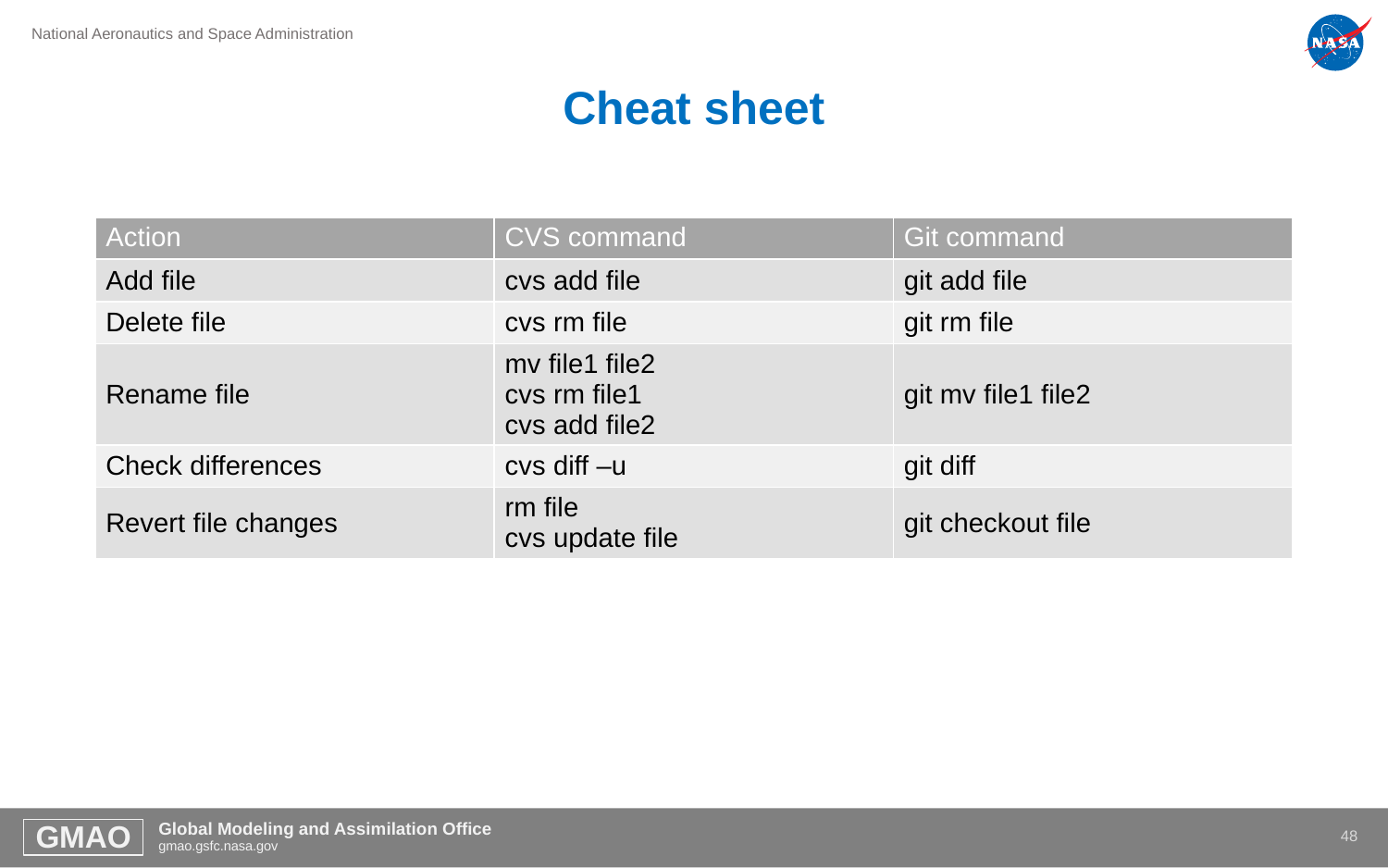

# Cheat sheet
| Action | CVS command | Git command |
| --- | --- | --- |
| Add file | cvs add file | git add file |
| Delete file | cvs rm file | git rm file |
| Rename file | mv file1 file2 cvs rm file1 cvs add file2 | git mv file1 file2 |
| Check differences | cvs diff –u | git diff |
| Revert file changes | rm file cvs update file | git checkout file |
48